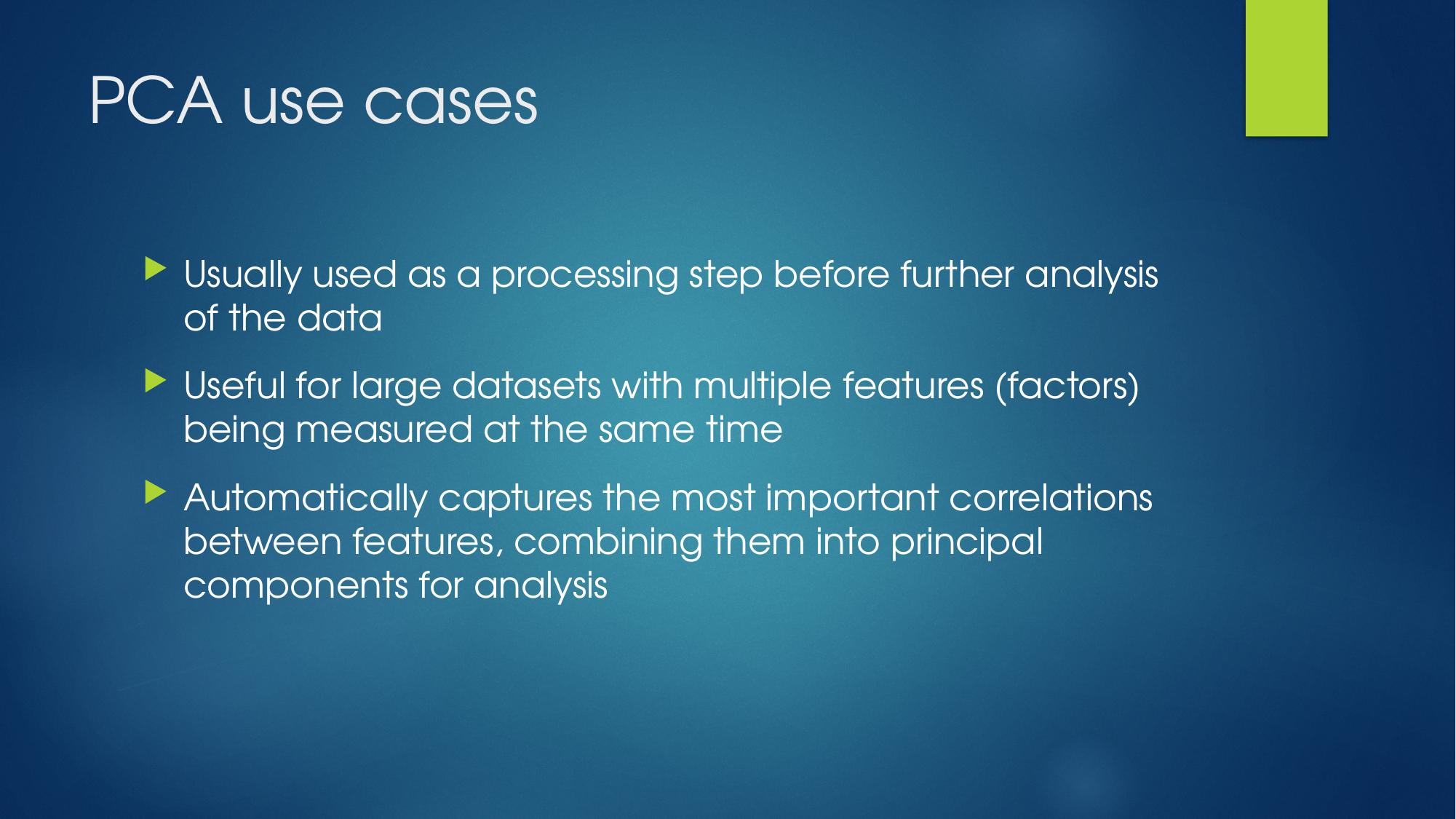

# PCA use cases
Usually used as a processing step before further analysis of the data
Useful for large datasets with multiple features (factors) being measured at the same time
Automatically captures the most important correlations between features, combining them into principal components for analysis